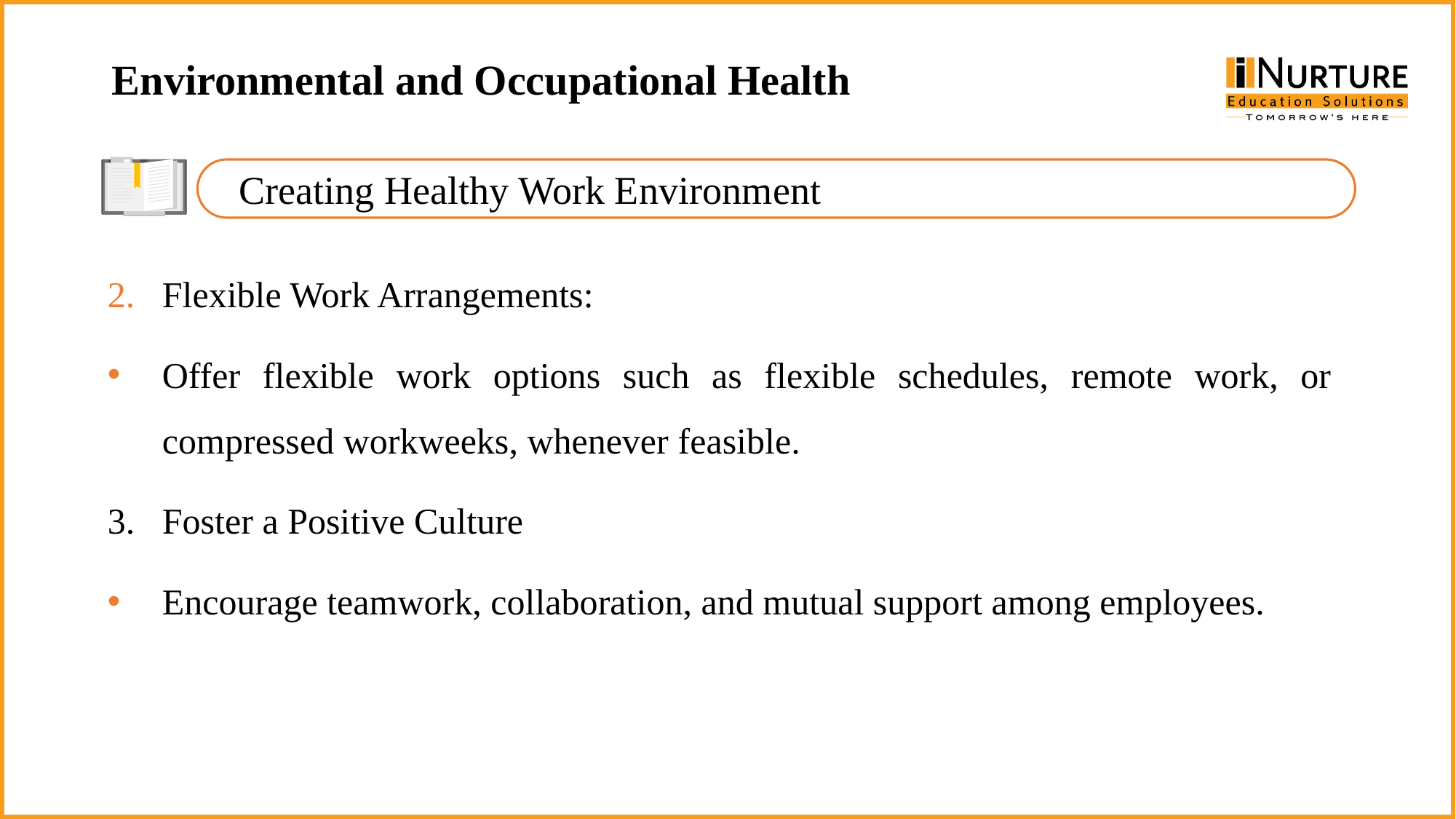

Environmental and Occupational Health

Creating Healthy Work Environment
Flexible Work Arrangements:
Offer flexible work options such as flexible schedules, remote work, or compressed workweeks, whenever feasible.
3.   Foster a Positive Culture
Encourage teamwork, collaboration, and mutual support among employees.